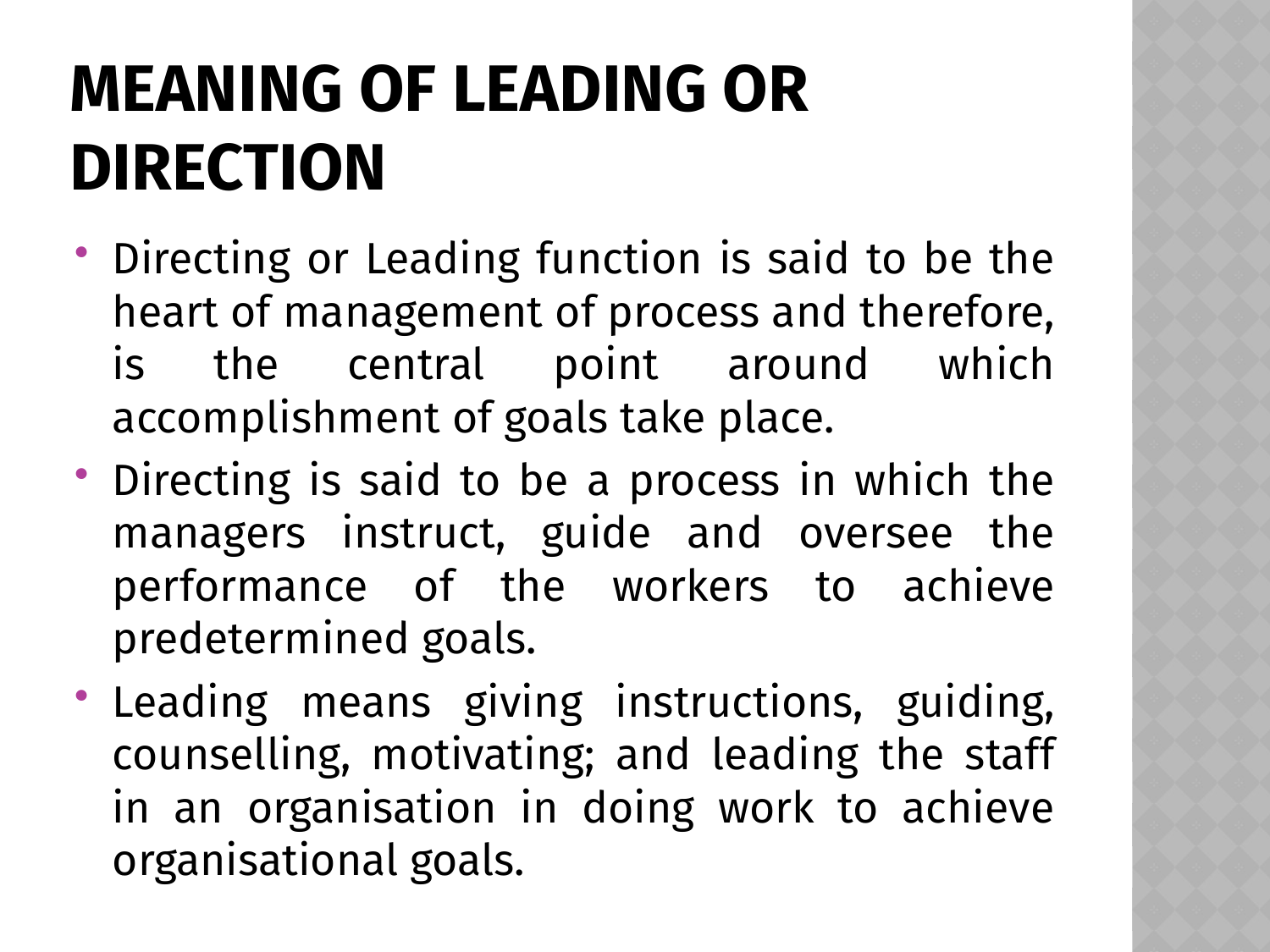

# Meaning of leading or direction
Directing or Leading function is said to be the heart of management of process and therefore, is the central point around which accomplishment of goals take place.
Directing is said to be a process in which the managers instruct, guide and oversee the performance of the workers to achieve predetermined goals.
Leading means giving instructions, guiding, counselling, motivating; and leading the staff in an organisation in doing work to achieve organisational goals.